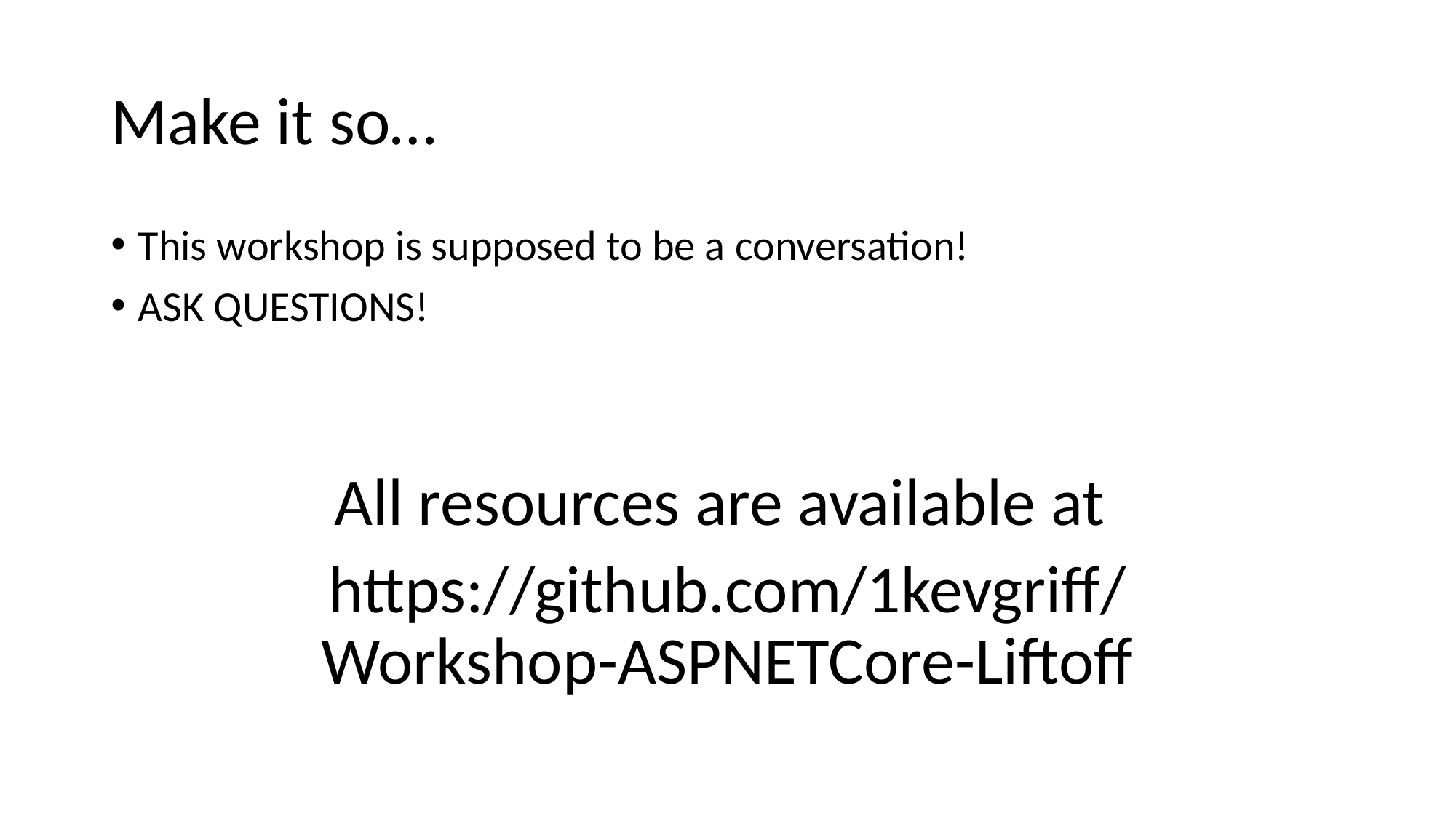

# Make it so…
This workshop is supposed to be a conversation!
ASK QUESTIONS!

All resources are available at
https://github.com/1kevgriff/
Workshop-ASPNETCore-Liftoff